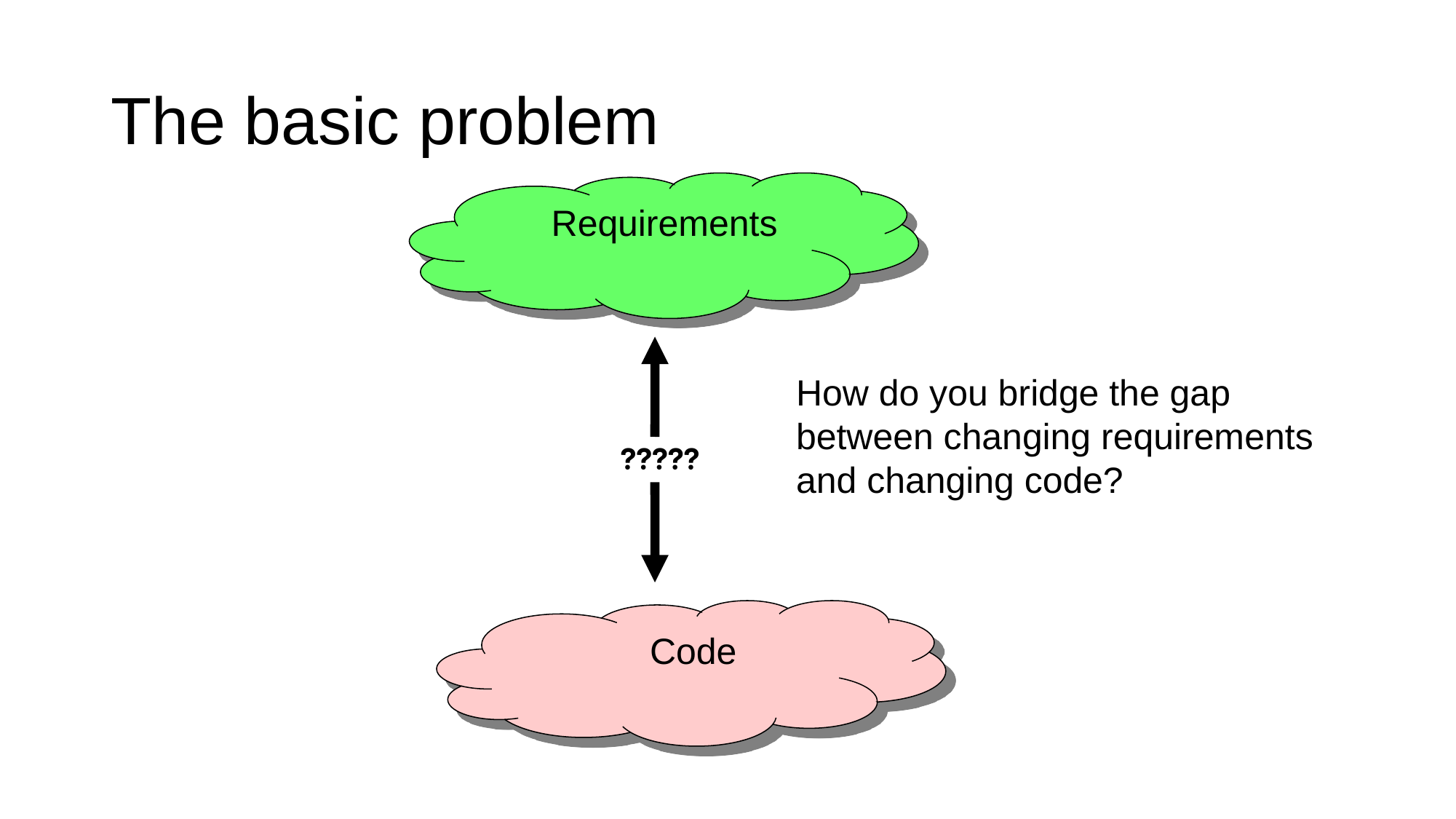

# The basic problem
      Requirements

How do you bridge the gap
between changing requirements
and changing code?
?????

             Code